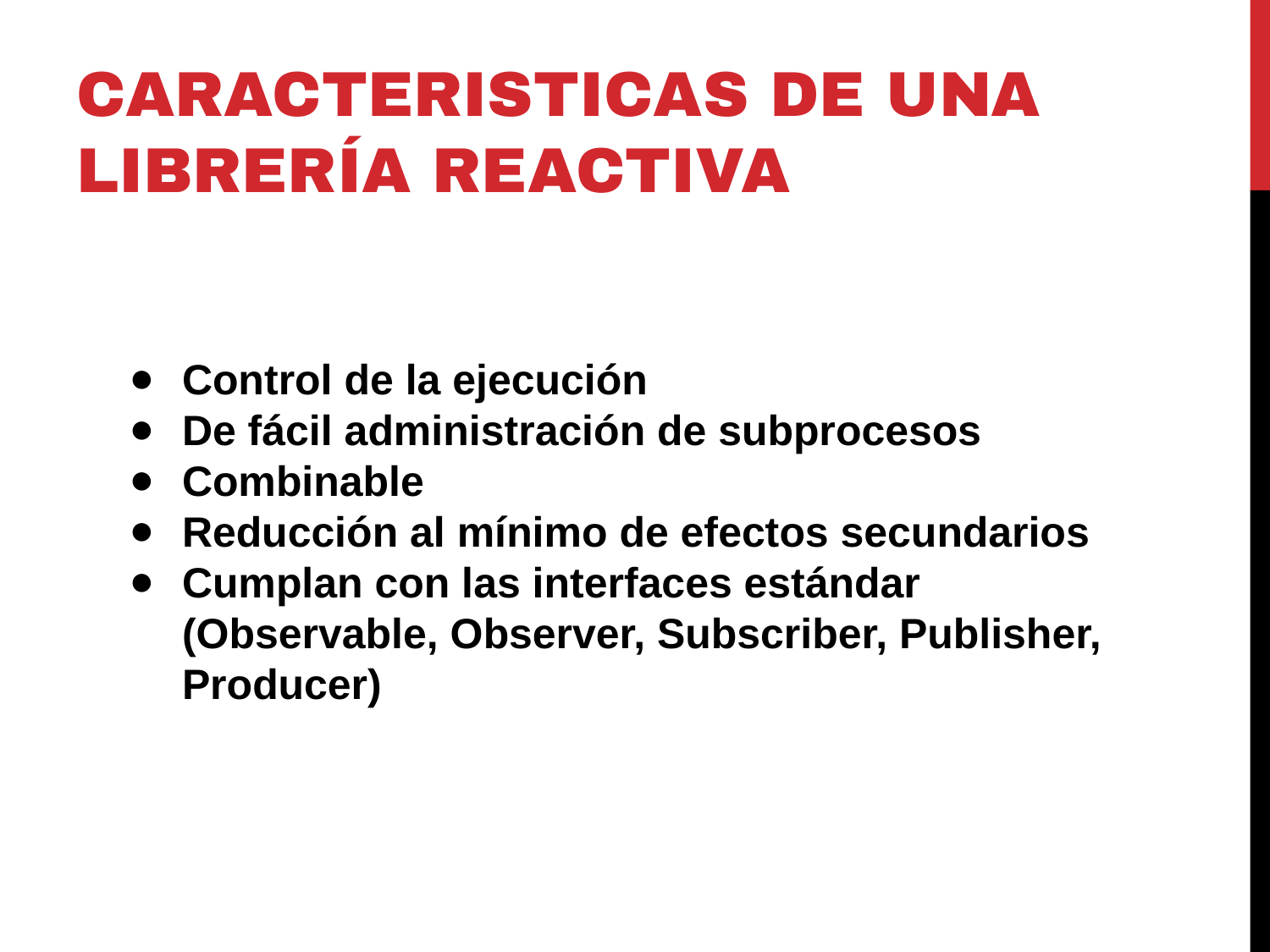

# CARACTERISTICAS DE UNA LIBRERÍA REACTIVA
Control de la ejecución
De fácil administración de subprocesos
Combinable
Reducción al mínimo de efectos secundarios
Cumplan con las interfaces estándar (Observable, Observer, Subscriber, Publisher, Producer)